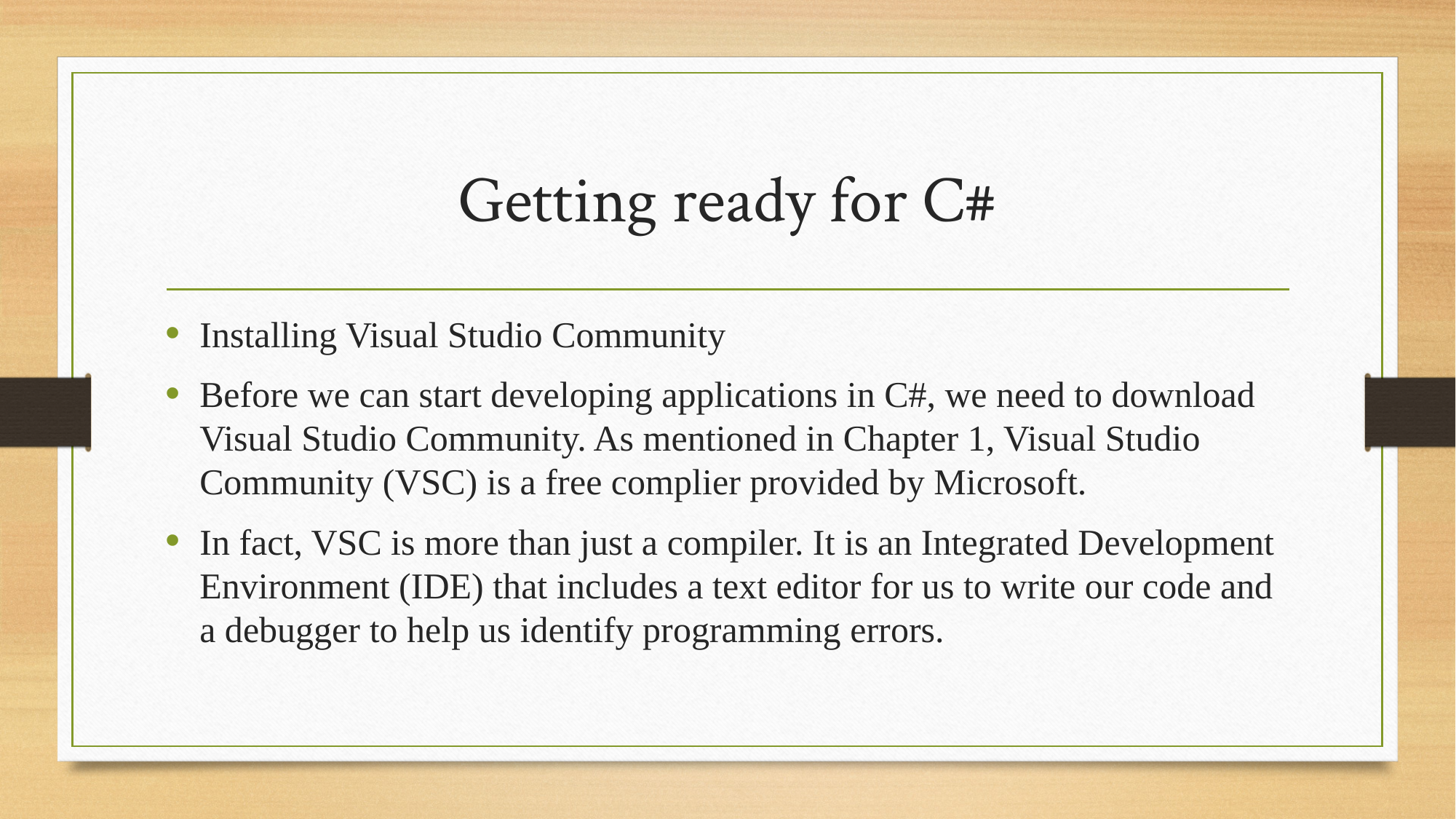

# Getting ready for C#
Installing Visual Studio Community
Before we can start developing applications in C#, we need to download Visual Studio Community. As mentioned in Chapter 1, Visual Studio Community (VSC) is a free complier provided by Microsoft.
In fact, VSC is more than just a compiler. It is an Integrated Development Environment (IDE) that includes a text editor for us to write our code and a debugger to help us identify programming errors.